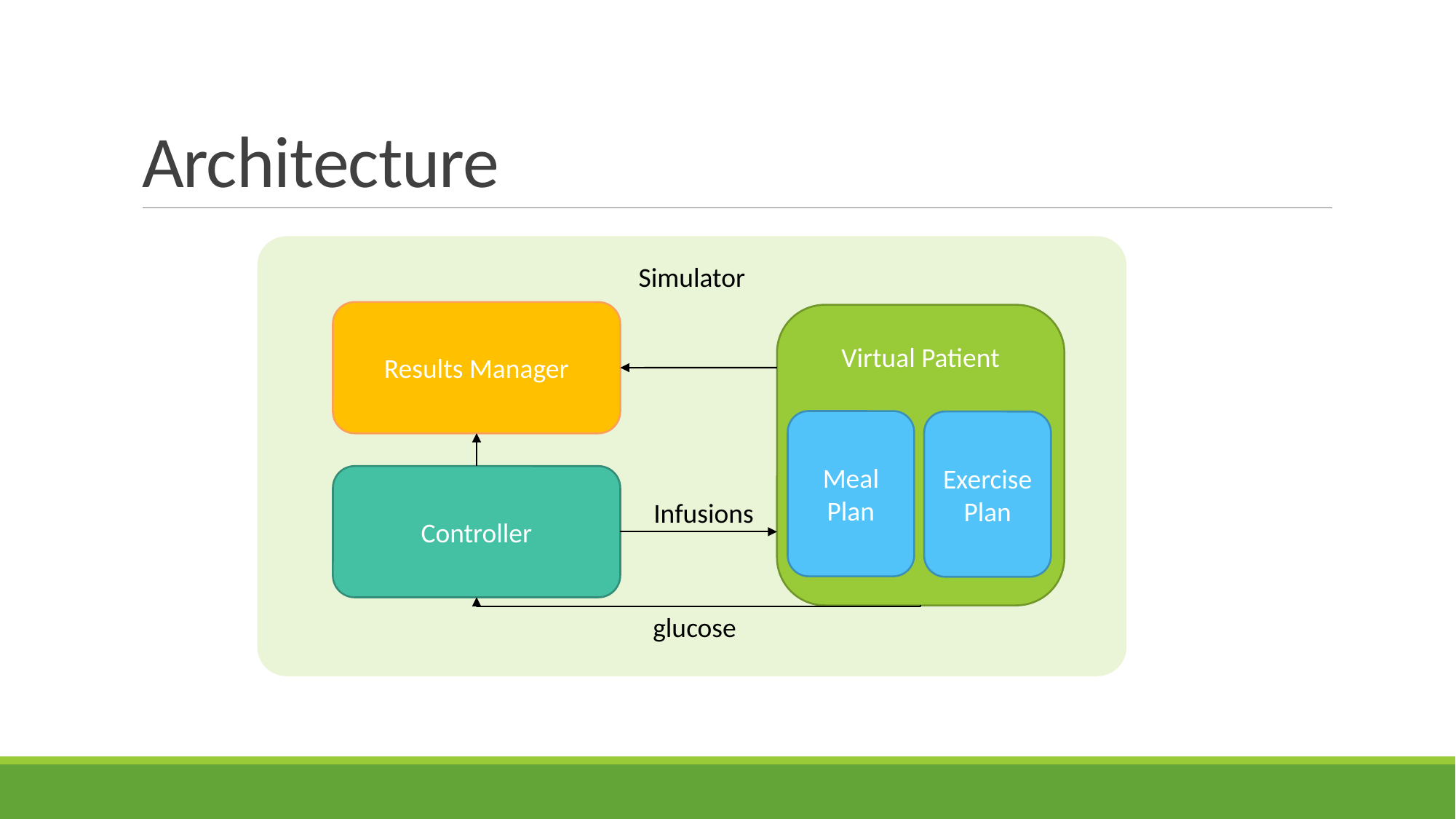

# Architecture

Simulator

Results Manager
Virtual Patient

Meal Plan
Exercise Plan
Controller
Infusions
glucose